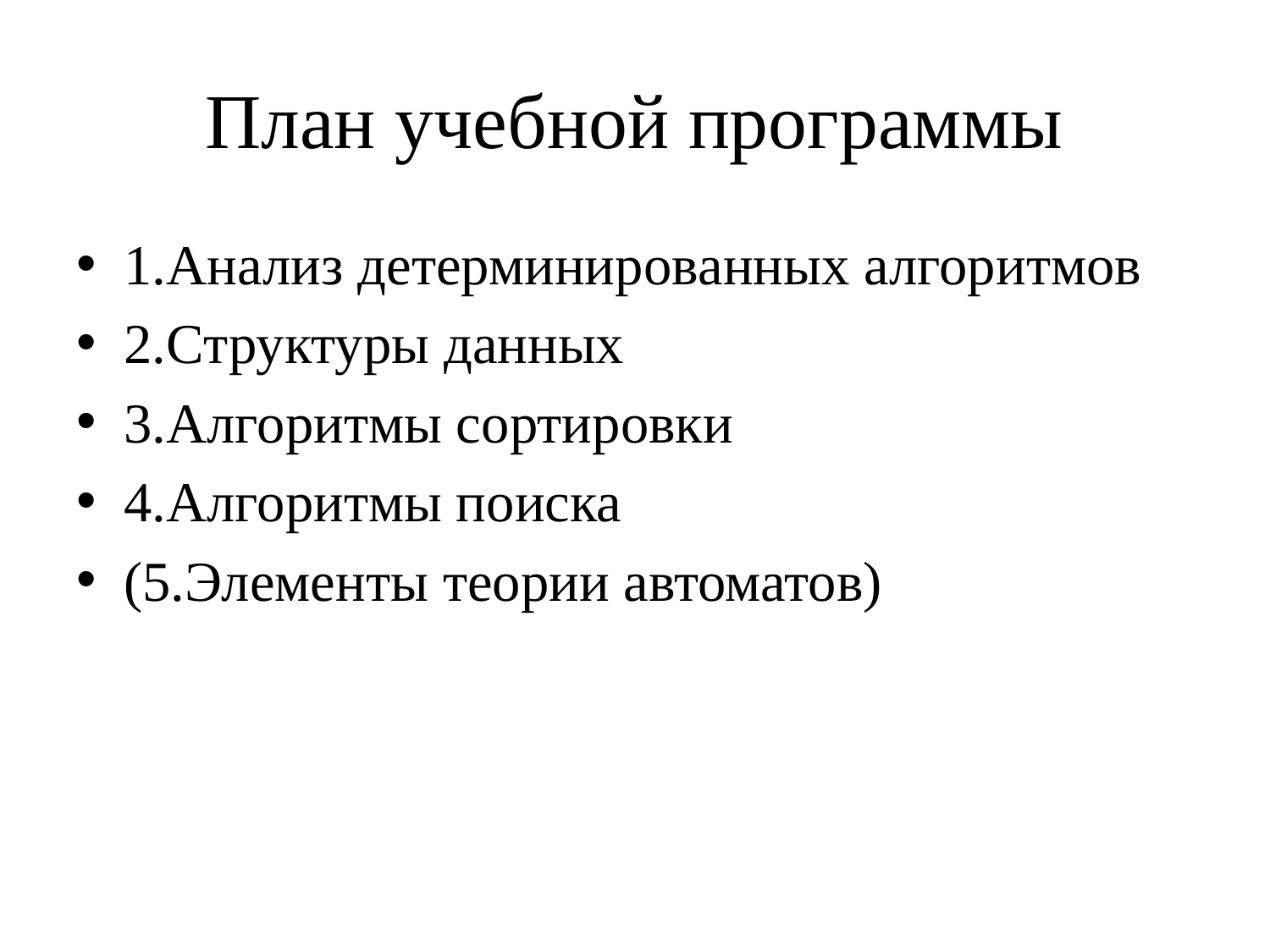

# План учебной программы
1.Анализ детерминированных алгоритмов
2.Структуры данных
3.Алгоритмы сортировки
4.Алгоритмы поиска
(5.Элементы теории автоматов)